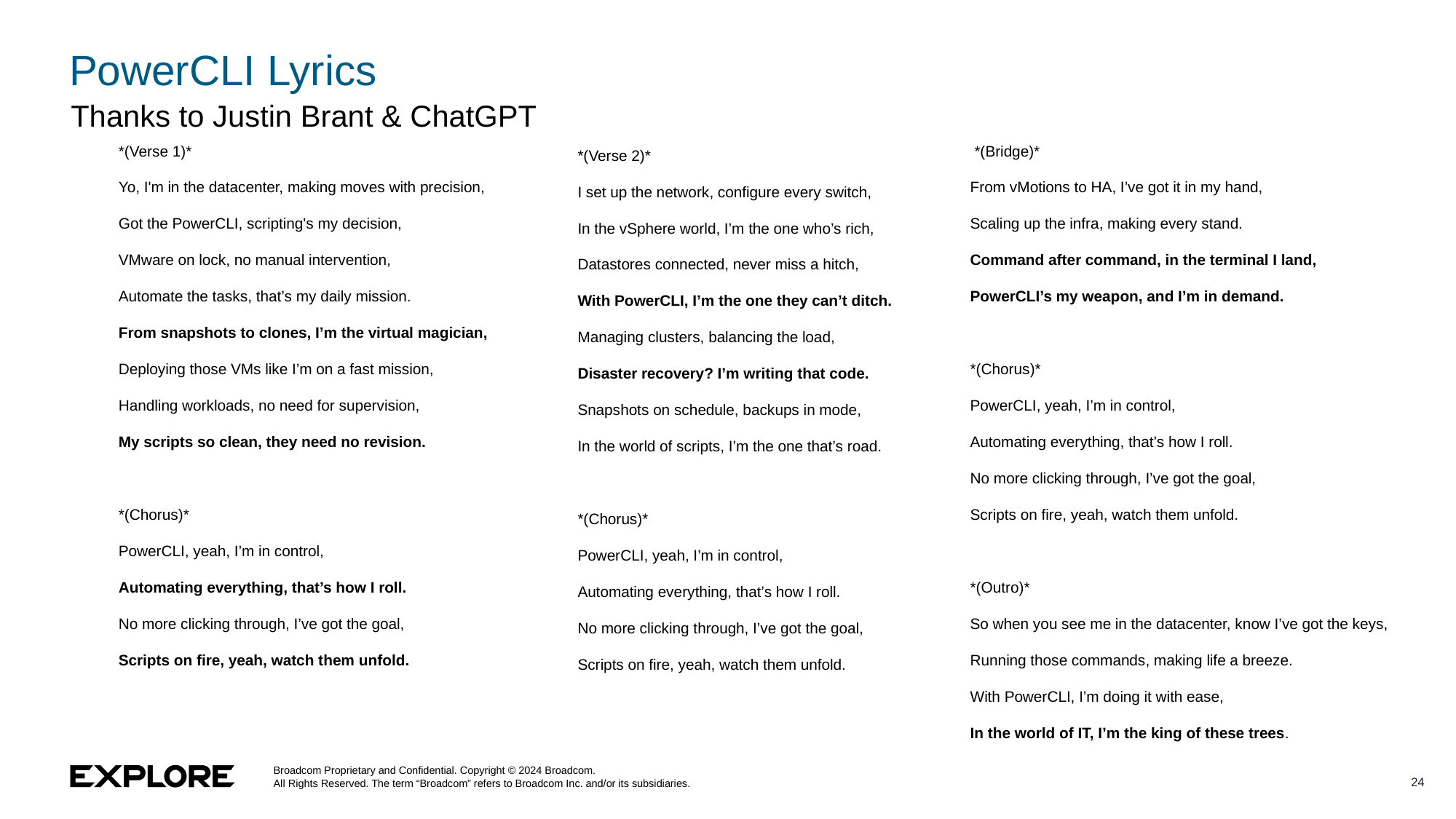

# PowerCLI Lyrics
Thanks to Justin Brant & ChatGPT
*(Verse 1)*
Yo, I'm in the datacenter, making moves with precision,
Got the PowerCLI, scripting's my decision,
VMware on lock, no manual intervention,
Automate the tasks, that’s my daily mission.
From snapshots to clones, I’m the virtual magician,
Deploying those VMs like I’m on a fast mission,
Handling workloads, no need for supervision,
My scripts so clean, they need no revision.

*(Chorus)*
PowerCLI, yeah, I’m in control,
Automating everything, that’s how I roll.
No more clicking through, I’ve got the goal,
Scripts on fire, yeah, watch them unfold.

 *(Bridge)*
From vMotions to HA, I’ve got it in my hand,
Scaling up the infra, making every stand.
Command after command, in the terminal I land,
PowerCLI’s my weapon, and I’m in demand.

*(Chorus)*
PowerCLI, yeah, I’m in control,
Automating everything, that’s how I roll.
No more clicking through, I’ve got the goal,
Scripts on fire, yeah, watch them unfold.

*(Outro)*
So when you see me in the datacenter, know I’ve got the keys,
Running those commands, making life a breeze.
With PowerCLI, I’m doing it with ease,
In the world of IT, I’m the king of these trees.

*(Verse 2)*
I set up the network, configure every switch,
In the vSphere world, I’m the one who’s rich,
Datastores connected, never miss a hitch,
With PowerCLI, I’m the one they can’t ditch.
Managing clusters, balancing the load,
Disaster recovery? I’m writing that code.
Snapshots on schedule, backups in mode,
In the world of scripts, I’m the one that’s road.

*(Chorus)*
PowerCLI, yeah, I’m in control,
Automating everything, that’s how I roll.
No more clicking through, I’ve got the goal,
Scripts on fire, yeah, watch them unfold.